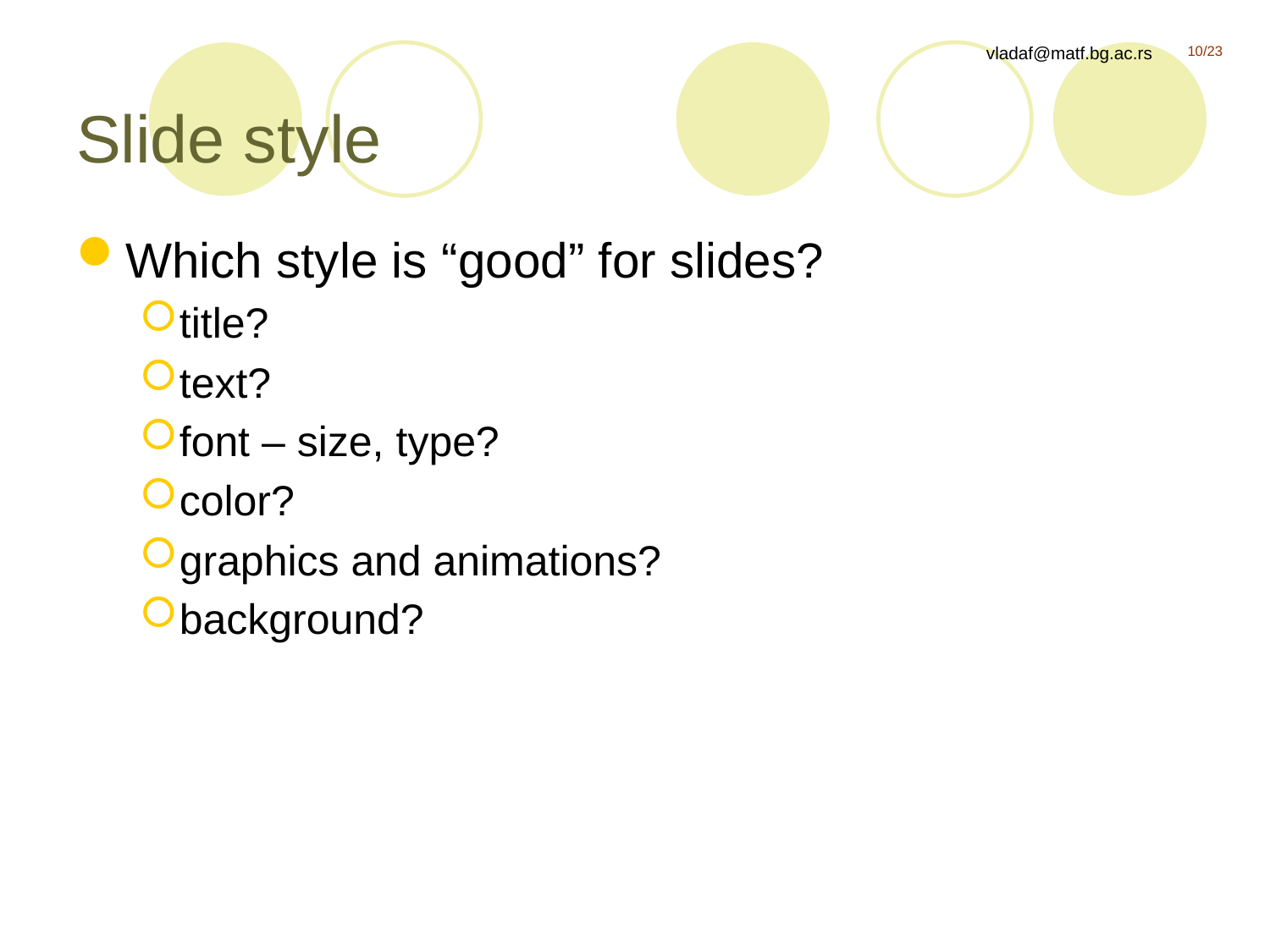

# Slide style
Which style is “good” for slides?
title?
text?
font – size, type?
color?
graphics and animations?
background?